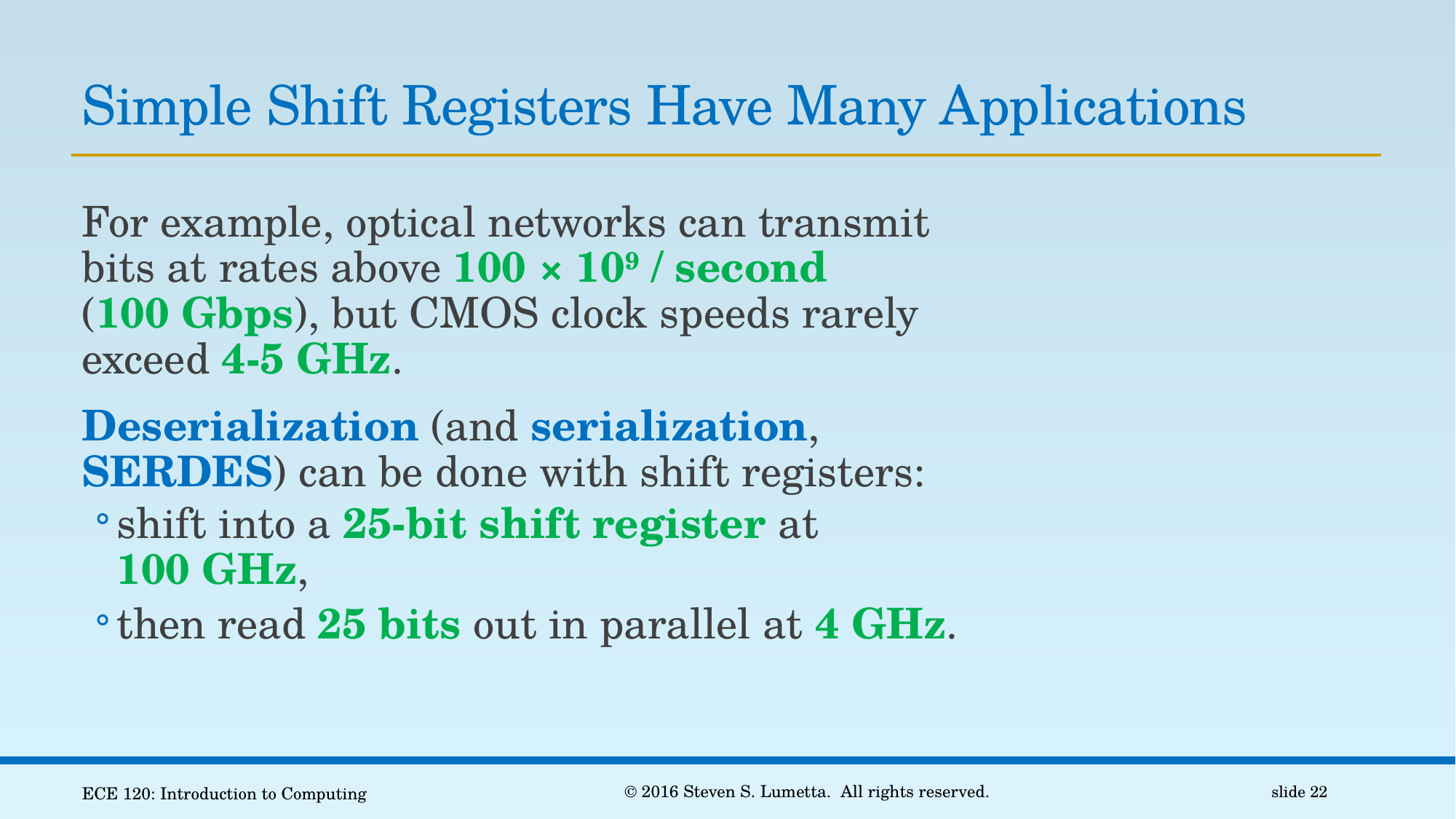

# Simple Shift Registers Have Many Applications
For example, optical networks can transmit bits at rates above 100 × 109 / second
(100 Gbps), but CMOS clock speeds rarely exceed 4-5 GHz.
Deserialization (and serialization, SERDES) can be done with shift registers:
shift into a 25-bit shift register at
100 GHz,
then read 25 bits out in parallel at 4 GHz.
ECE 120: Introduction to Computing
© 2016 Steven S. Lumetta.  All rights reserved.
slide 22